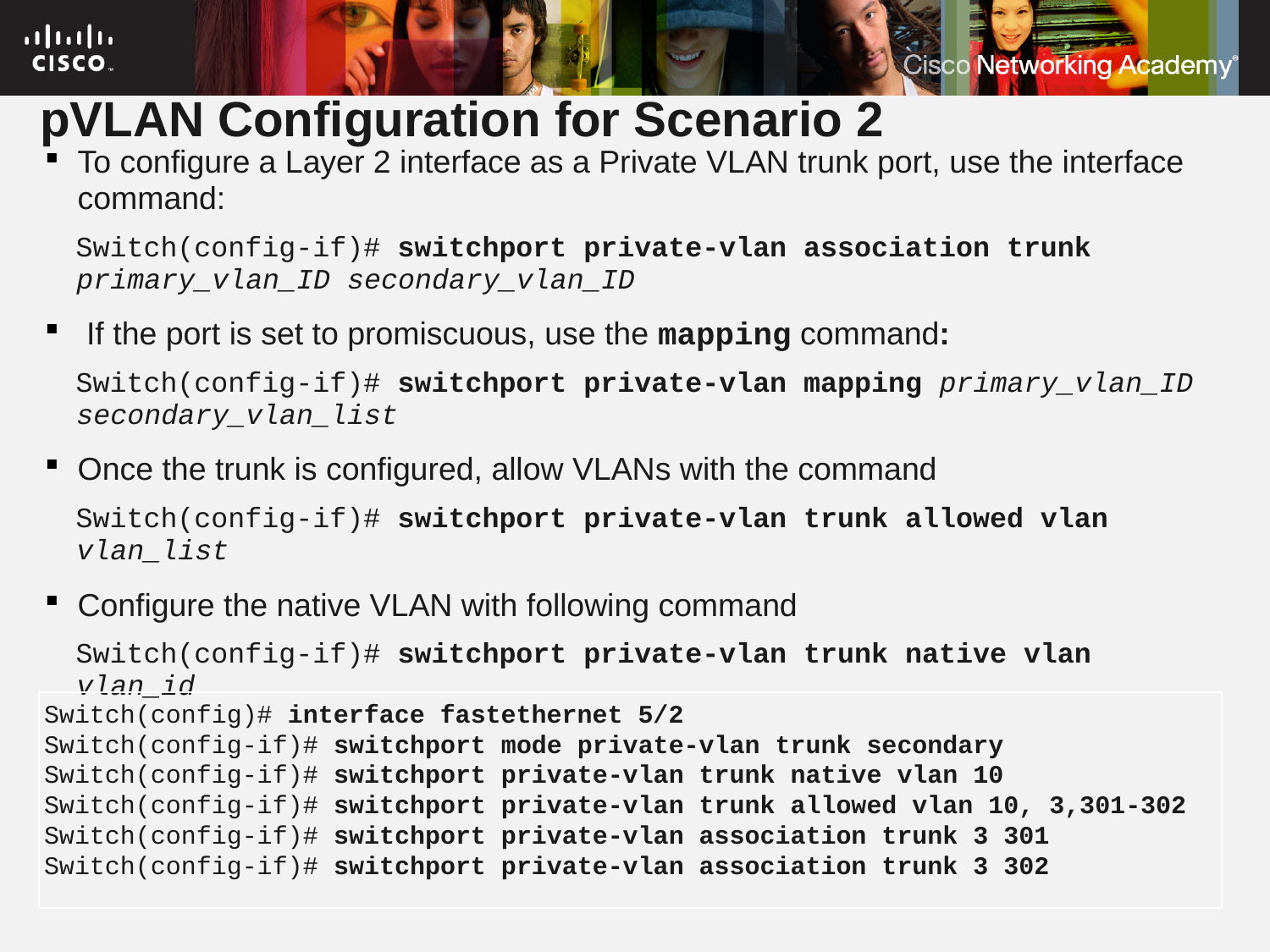

# pVLAN Configuration for Scenario 2
To configure a Layer 2 interface as a Private VLAN trunk port, use the interface command:
Switch(config-if)# switchport private-vlan association trunk primary_vlan_ID secondary_vlan_ID
 If the port is set to promiscuous, use the mapping command:
Switch(config-if)# switchport private-vlan mapping primary_vlan_ID secondary_vlan_list
Once the trunk is configured, allow VLANs with the command
Switch(config-if)# switchport private-vlan trunk allowed vlan vlan_list
Configure the native VLAN with following command
Switch(config-if)# switchport private-vlan trunk native vlan vlan_id
Switch(config)# interface fastethernet 5/2
Switch(config-if)# switchport mode private-vlan trunk secondary
Switch(config-if)# switchport private-vlan trunk native vlan 10
Switch(config-if)# switchport private-vlan trunk allowed vlan 10, 3,301-302
Switch(config-if)# switchport private-vlan association trunk 3 301
Switch(config-if)# switchport private-vlan association trunk 3 302